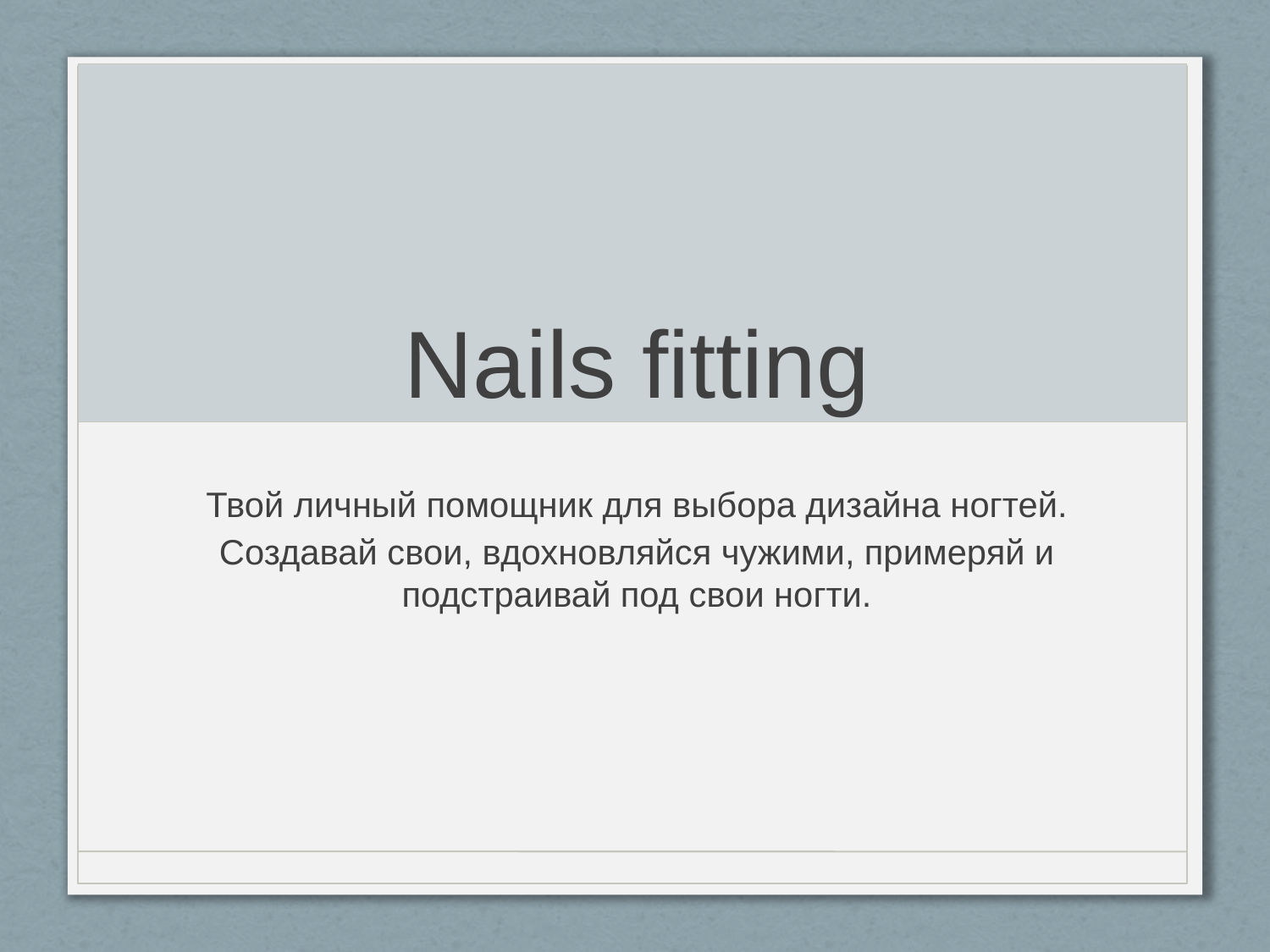

# Nails fitting
Твой личный помощник для выбора дизайна ногтей.
Создавай свои, вдохновляйся чужими, примеряй и подстраивай под свои ногти.